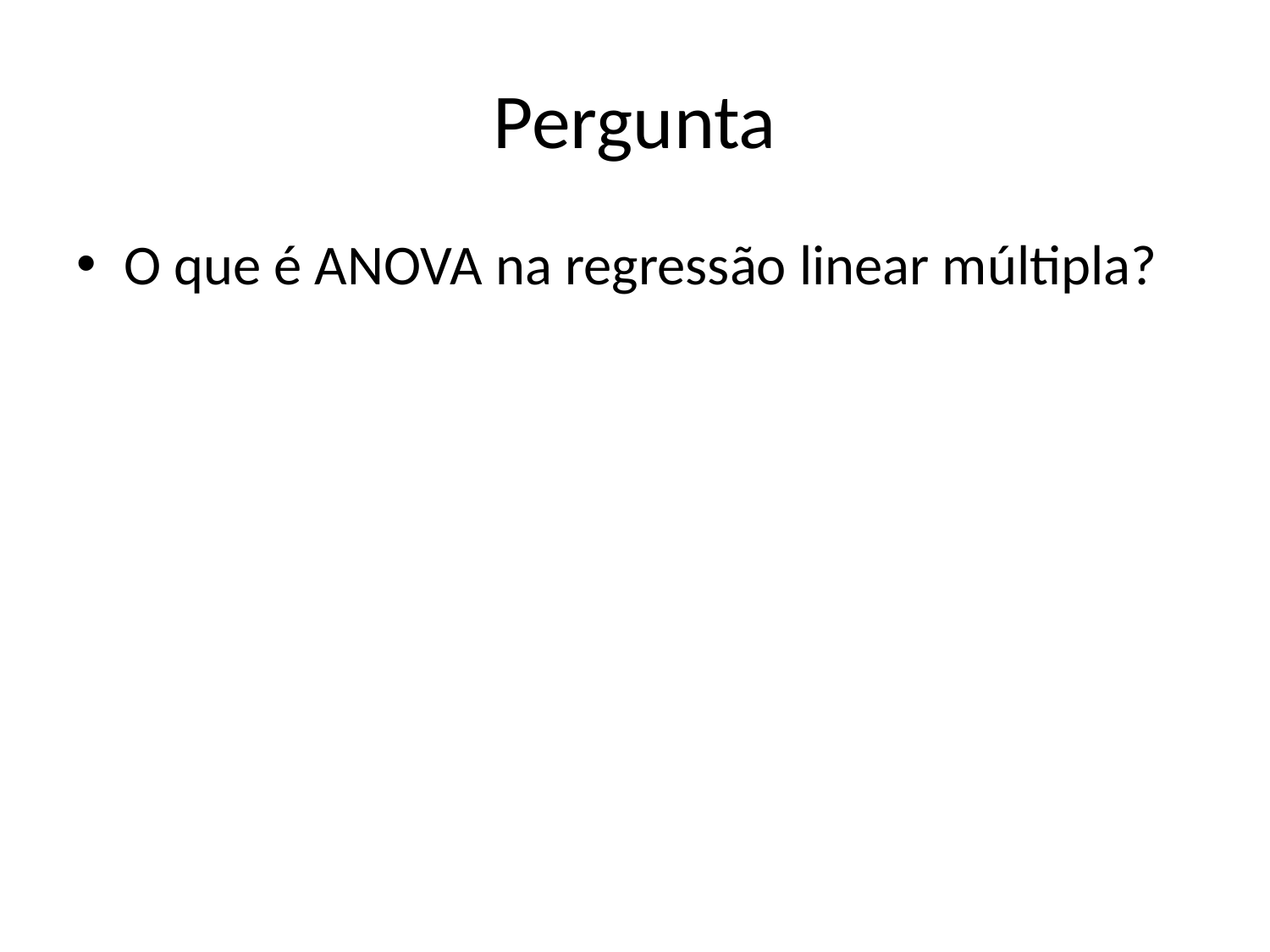

# Pergunta
O que é ANOVA na regressão linear múltipla?